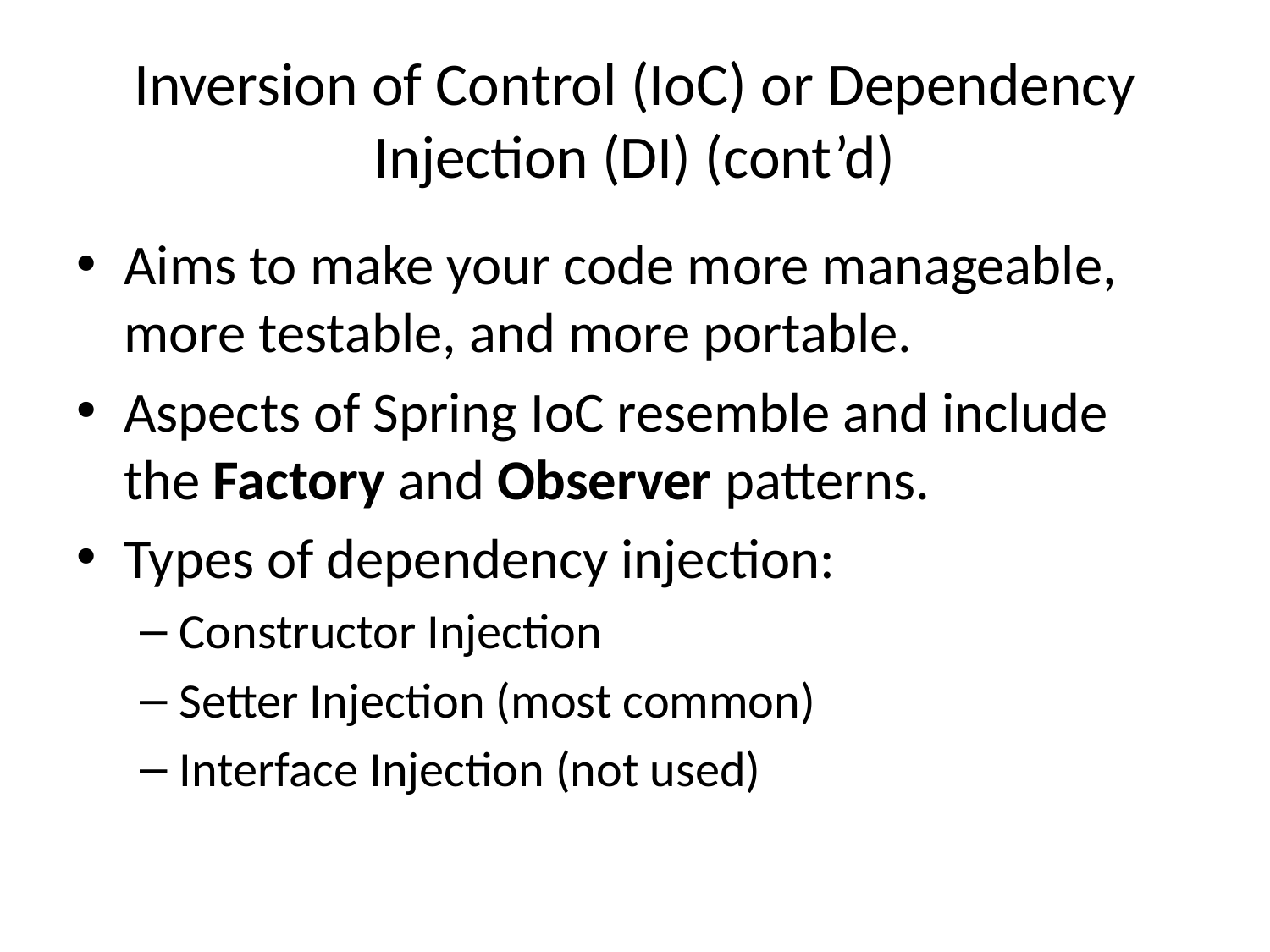

# Inversion of Control (IoC) or Dependency Injection (DI) (cont’d)
Aims to make your code more manageable, more testable, and more portable.
Aspects of Spring IoC resemble and include the Factory and Observer patterns.
Types of dependency injection:
Constructor Injection
Setter Injection (most common)
Interface Injection (not used)